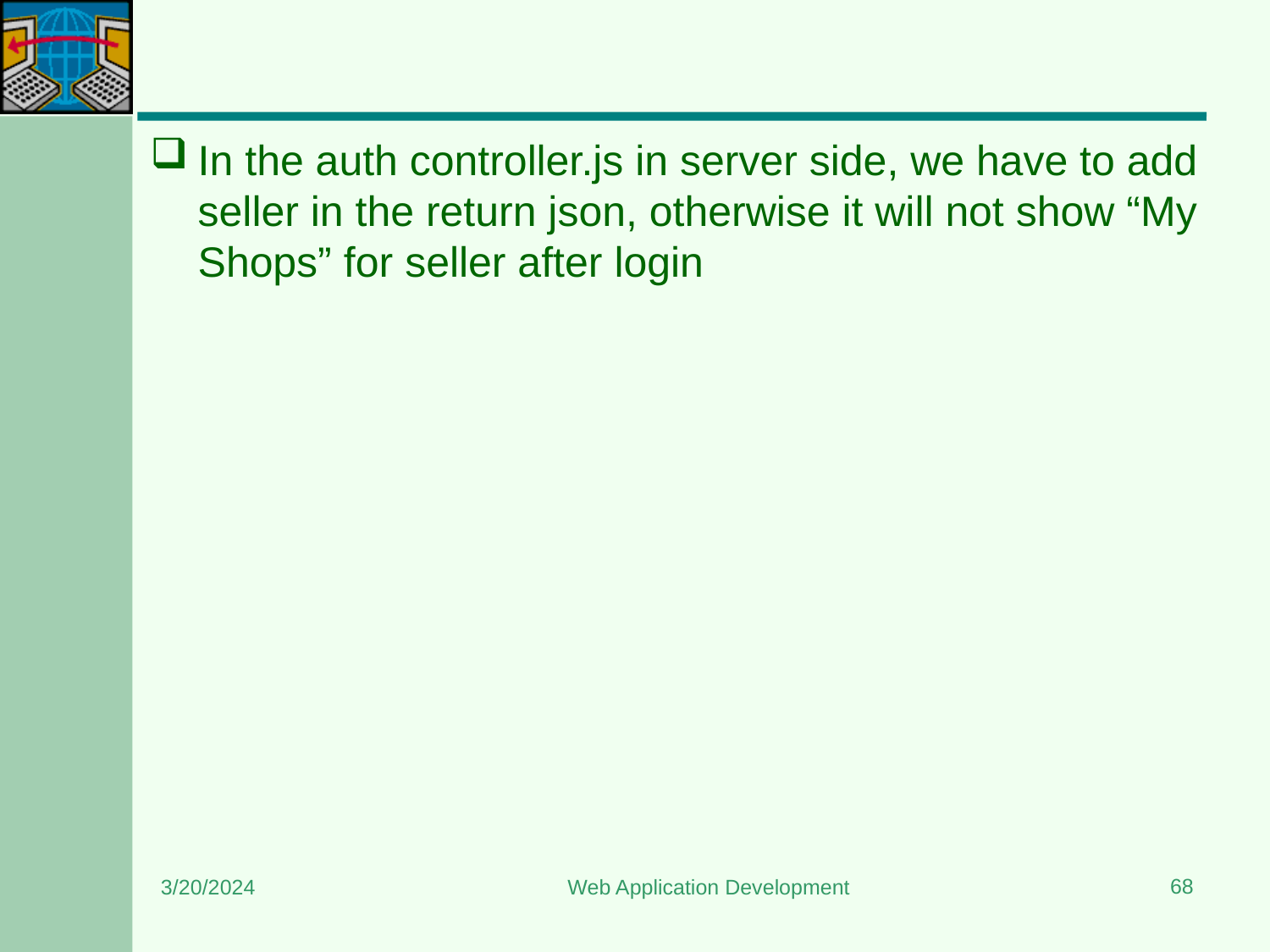

#
In the auth controller.js in server side, we have to add seller in the return json, otherwise it will not show “My Shops” for seller after login
68
3/20/2024
Web Application Development